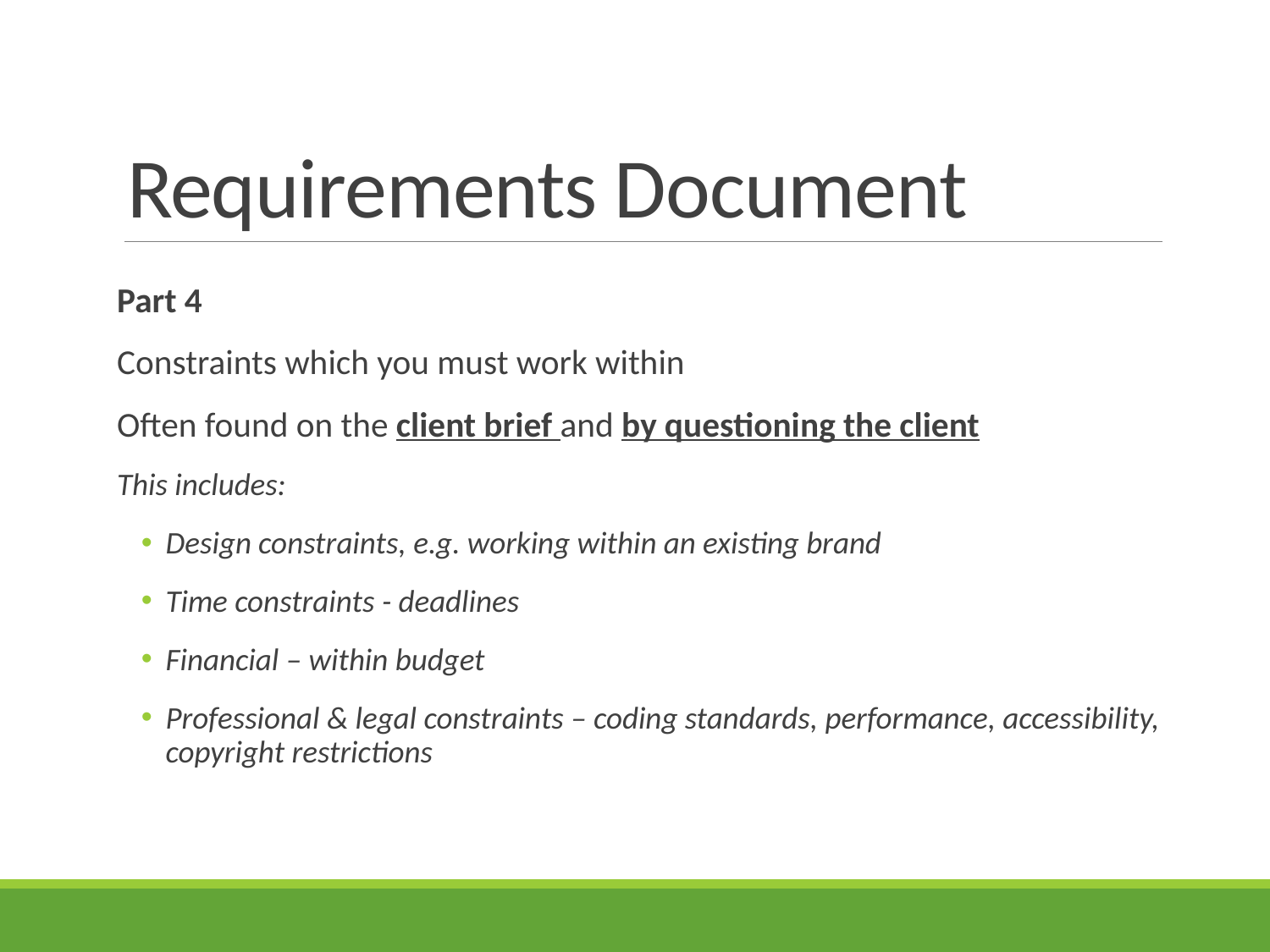

# Requirements Document
Part 4
Constraints which you must work within
Often found on the client brief and by questioning the client
This includes:
Design constraints, e.g. working within an existing brand
Time constraints - deadlines
Financial – within budget
Professional & legal constraints – coding standards, performance, accessibility, copyright restrictions